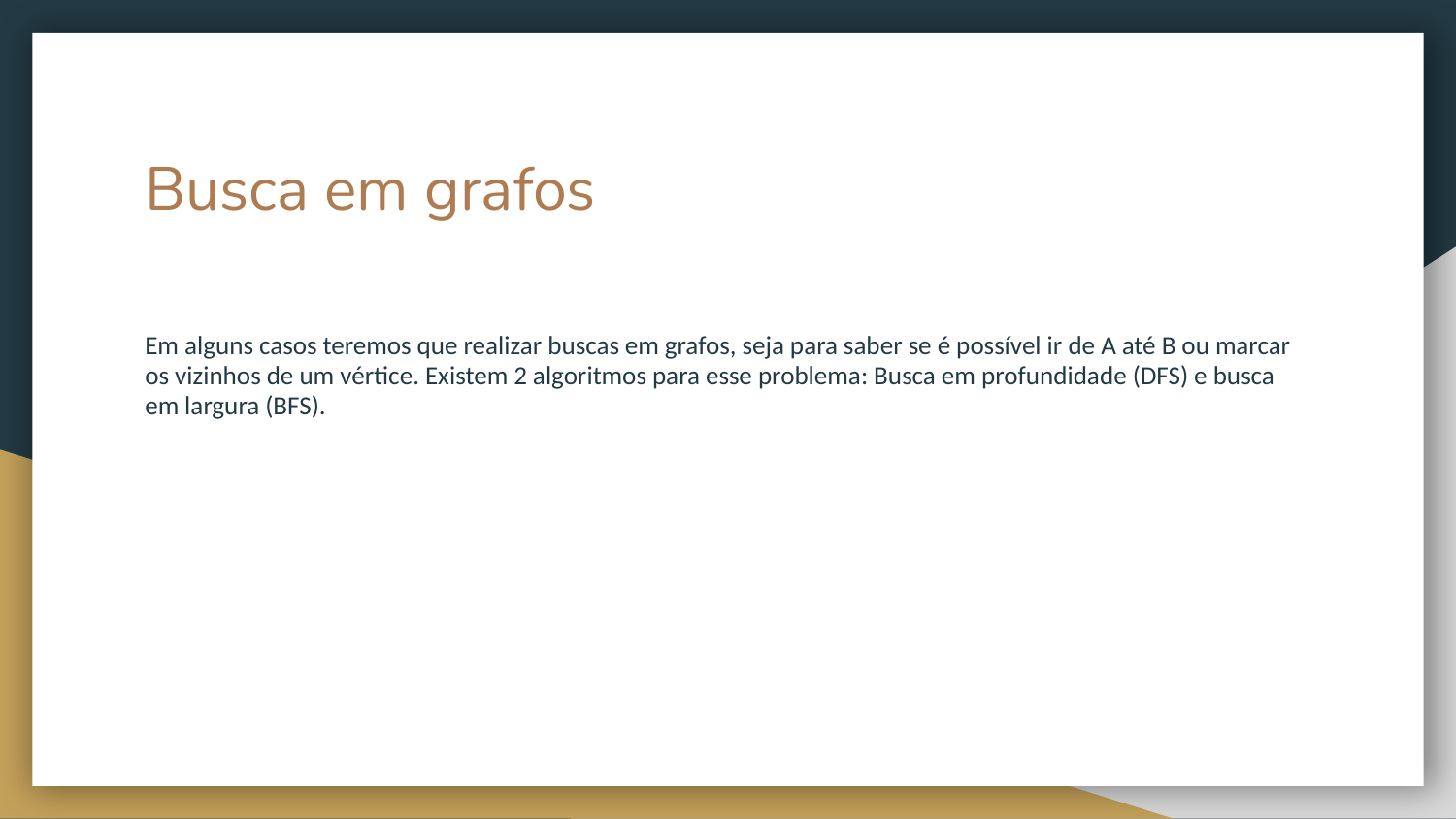

# Busca em grafos
Em alguns casos teremos que realizar buscas em grafos, seja para saber se é possível ir de A até B ou marcar os vizinhos de um vértice. Existem 2 algoritmos para esse problema: Busca em profundidade (DFS) e busca em largura (BFS).